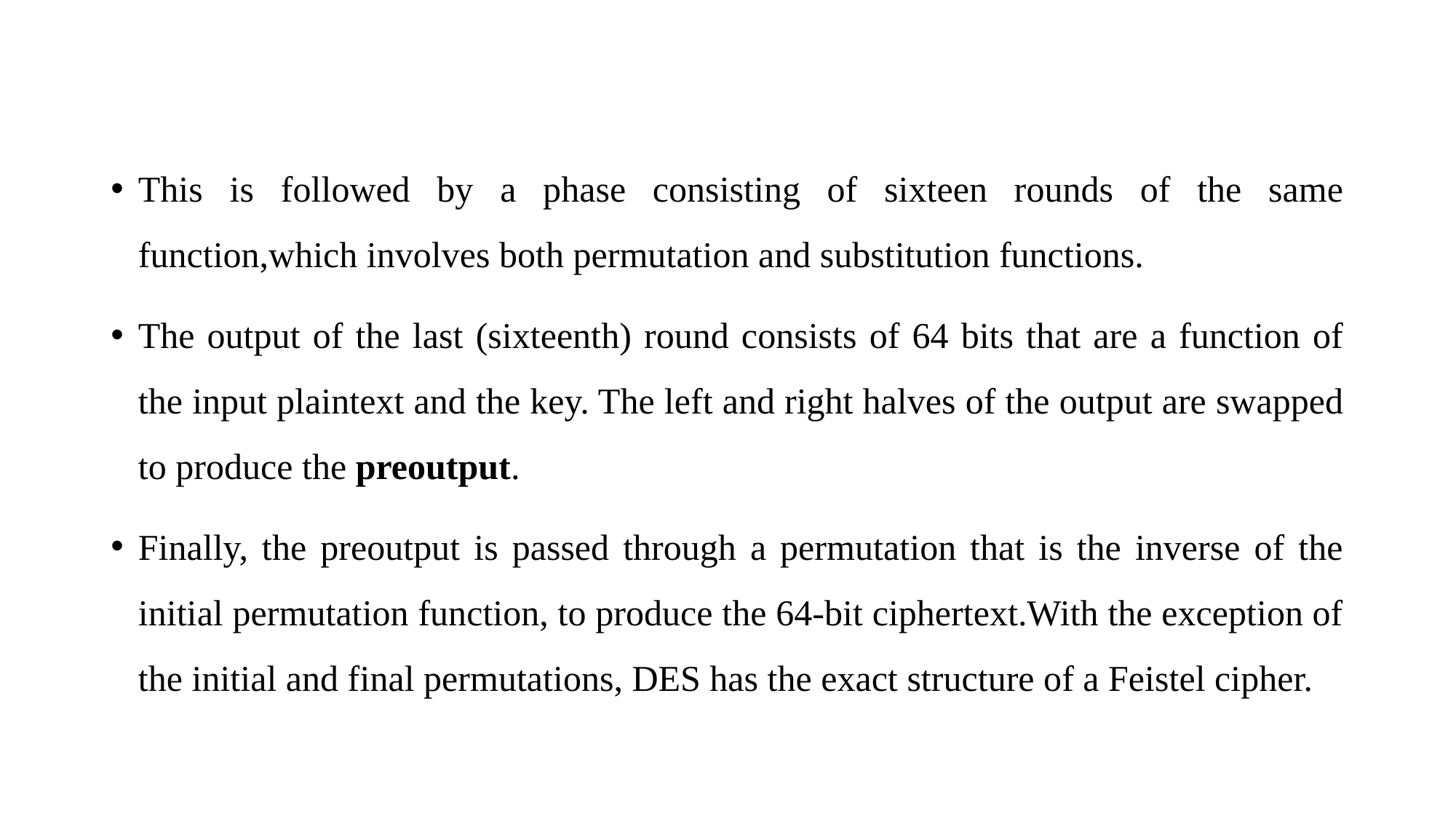

This is followed by a phase consisting of sixteen rounds of the same function,which involves both permutation and substitution functions.
The output of the last (sixteenth) round consists of 64 bits that are a function of the input plaintext and the key. The left and right halves of the output are swapped to produce the preoutput.
Finally, the preoutput is passed through a permutation that is the inverse of the initial permutation function, to produce the 64-bit ciphertext.With the exception of the initial and final permutations, DES has the exact structure of a Feistel cipher.